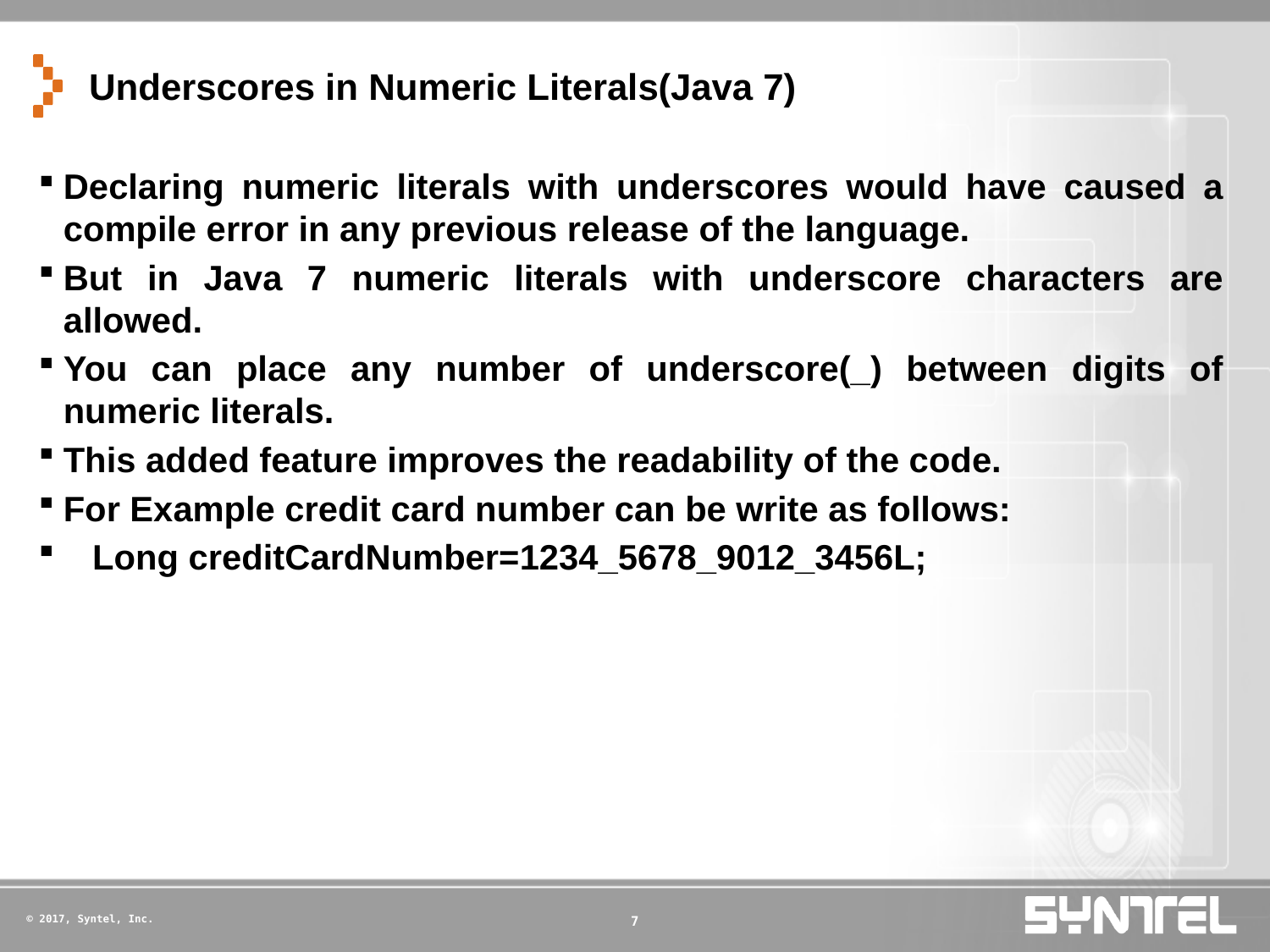

# Underscores in Numeric Literals(Java 7)
Declaring numeric literals with underscores would have caused a compile error in any previous release of the language.
But in Java 7 numeric literals with underscore characters are allowed.
You can place any number of underscore(_) between digits of numeric literals.
This added feature improves the readability of the code.
For Example credit card number can be write as follows:
   Long creditCardNumber=1234_5678_9012_3456L;